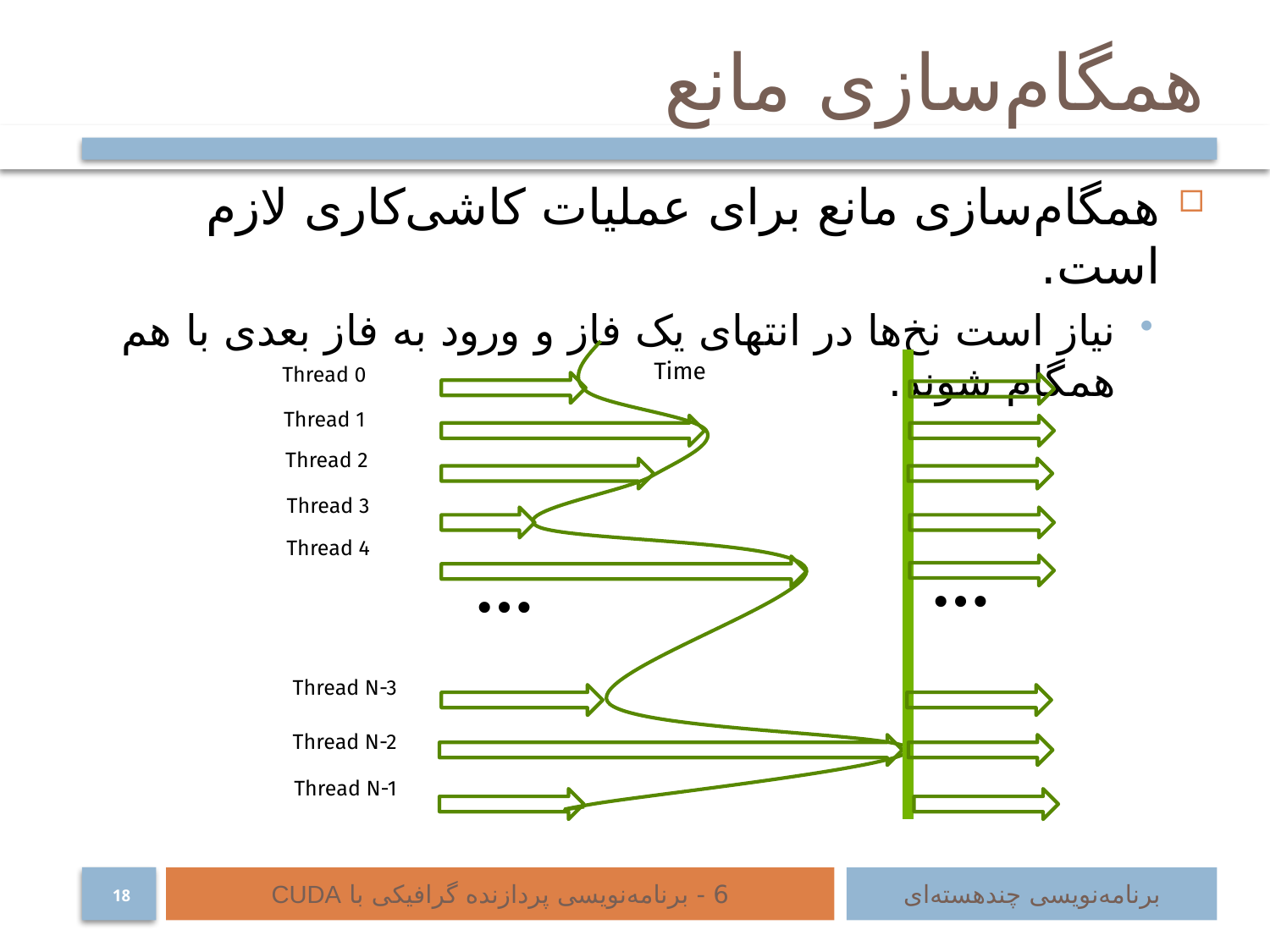

# همگام‌سازی مانع
همگام‌سازی مانع برای عملیات کاشی‌کاری لازم است.
نیاز است نخ‌ها در انتهای یک فاز و ورود به فاز بعدی با هم همگام شوند.

Time
Thread 0

Thread 1

Thread 2

Thread 3

…
…
Thread 4

Thread N-3

Thread N-2

Thread N-1

6 - برنامه‌نویسی پردازنده گرافیکی با CUDA
برنامه‌نویسی چند‌هسته‌ای
18